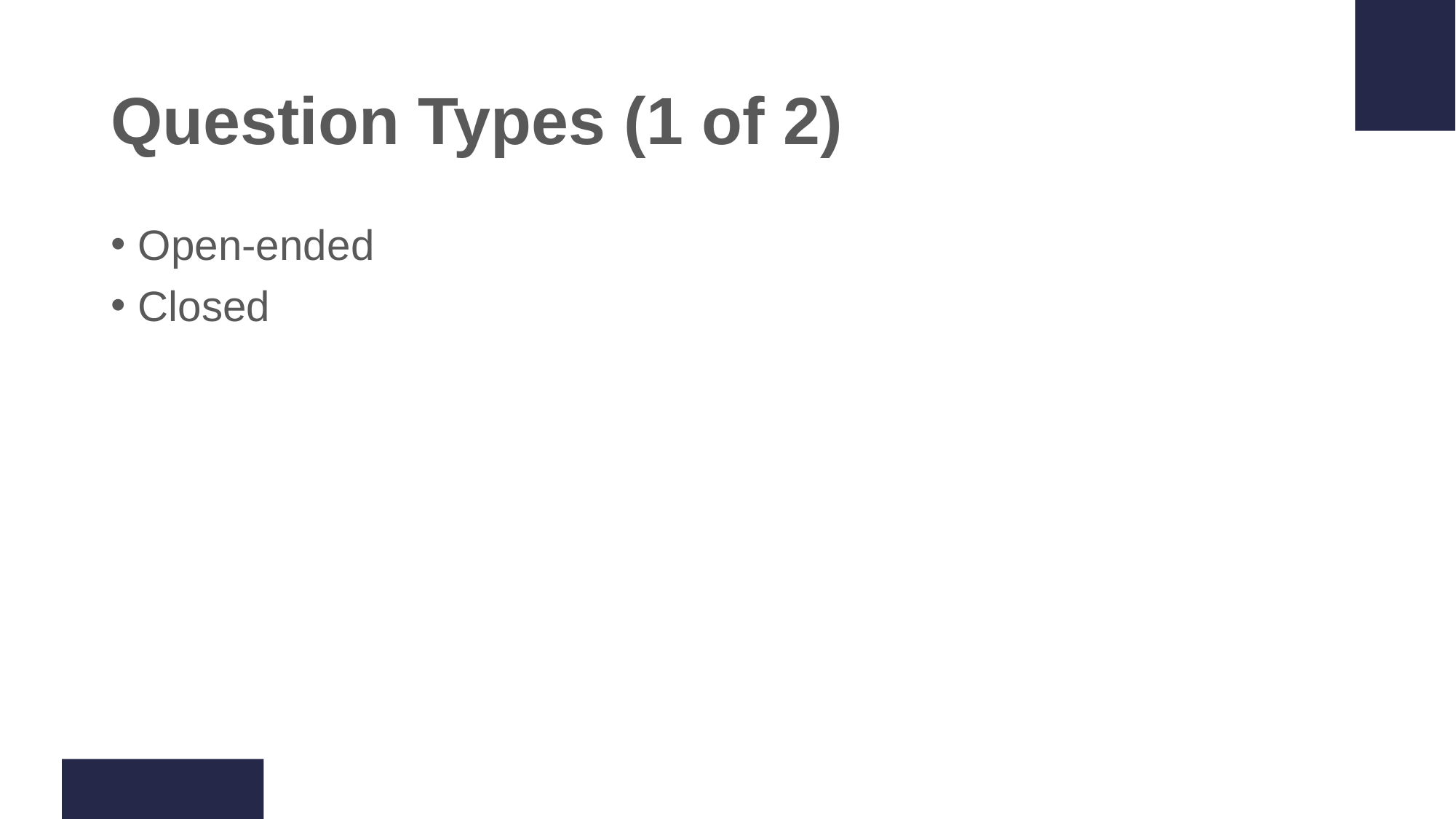

# Question Types (1 of 2)
Open-ended
Closed